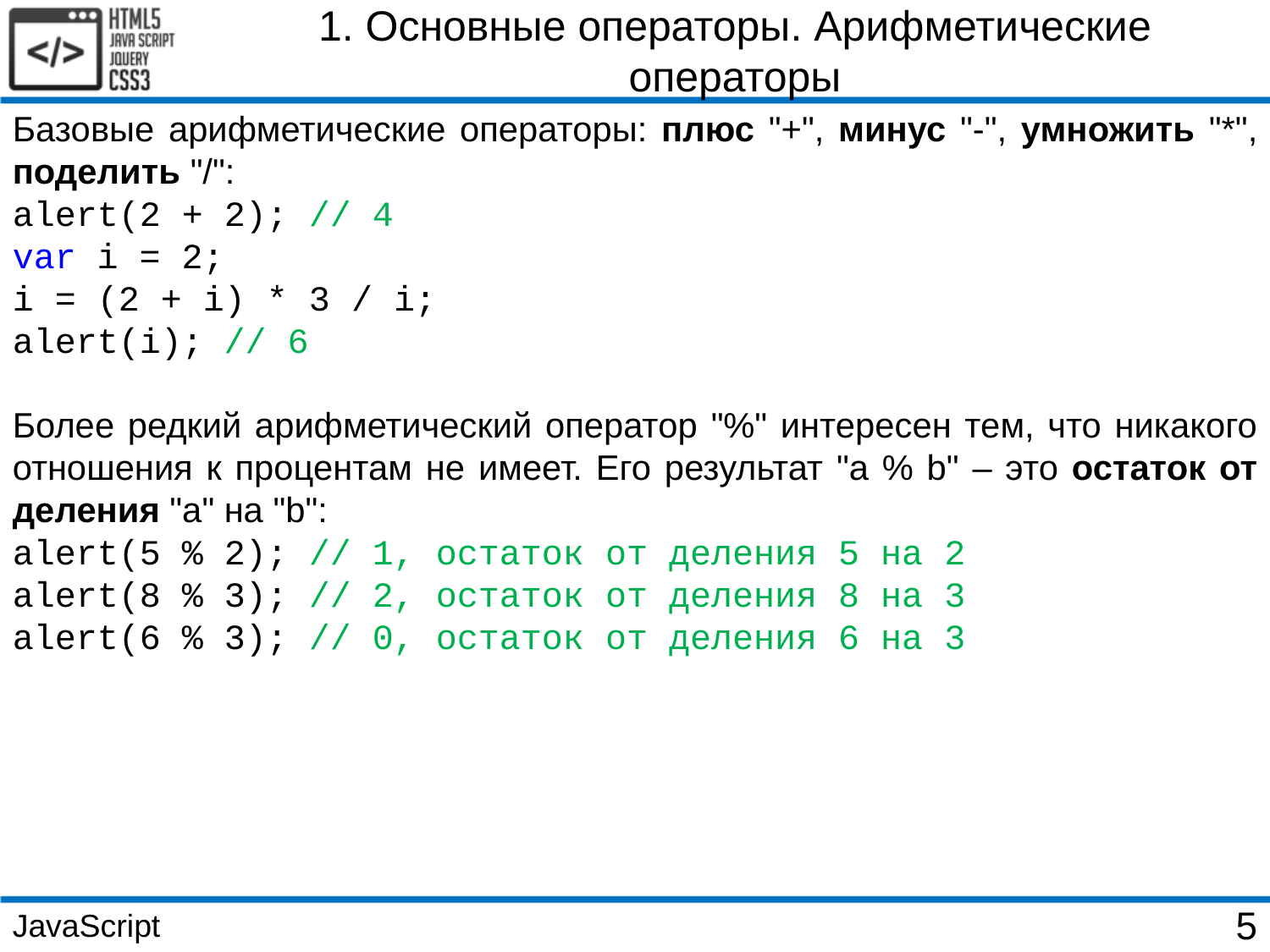

1. Основные операторы. Арифметические операторы
Базовые арифметические операторы: плюс "+", минус "-", умножить "*", поделить "/":
alert(2 + 2); // 4
var i = 2;
i = (2 + i) * 3 / i;
alert(i); // 6

Более редкий арифметический оператор "%" интересен тем, что никакого отношения к процентам не имеет. Его результат "a % b" – это остаток от деления "a" на "b":
alert(5 % 2); // 1, остаток от деления 5 на 2
alert(8 % 3); // 2, остаток от деления 8 на 3
alert(6 % 3); // 0, остаток от деления 6 на 3
JavaScript
5